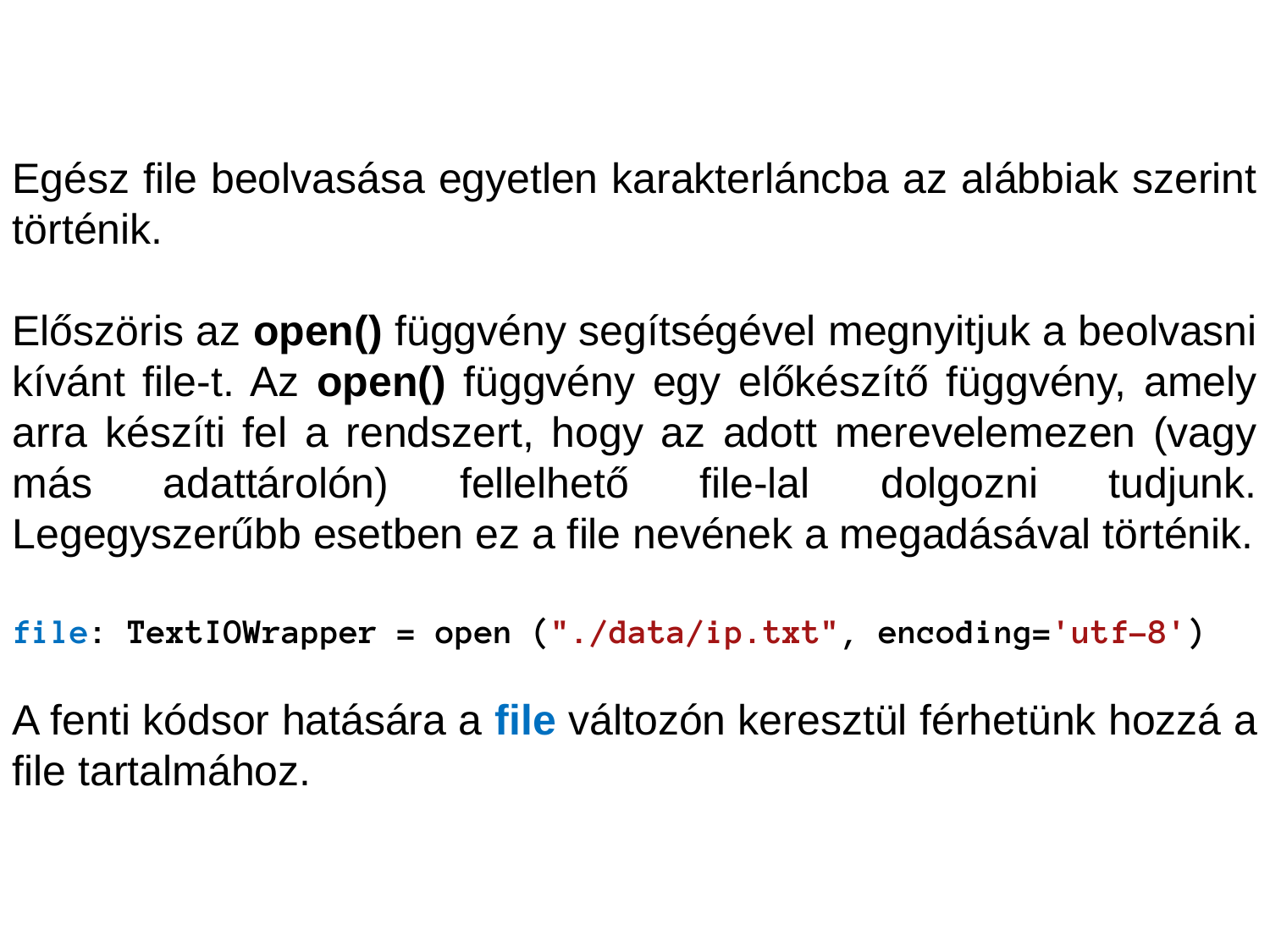

Egész file beolvasása egyetlen karakterláncba az alábbiak szerint történik.

Előszöris az open() függvény segítségével megnyitjuk a beolvasni kívánt file-t. Az open() függvény egy előkészítő függvény, amely arra készíti fel a rendszert, hogy az adott merevelemezen (vagy más adattárolón) fellelhető file-lal dolgozni tudjunk. Legegyszerűbb esetben ez a file nevének a megadásával történik.

file: TextIOWrapper = open ("./data/ip.txt", encoding='utf-8')

A fenti kódsor hatására a file változón keresztül férhetünk hozzá a file tartalmához.